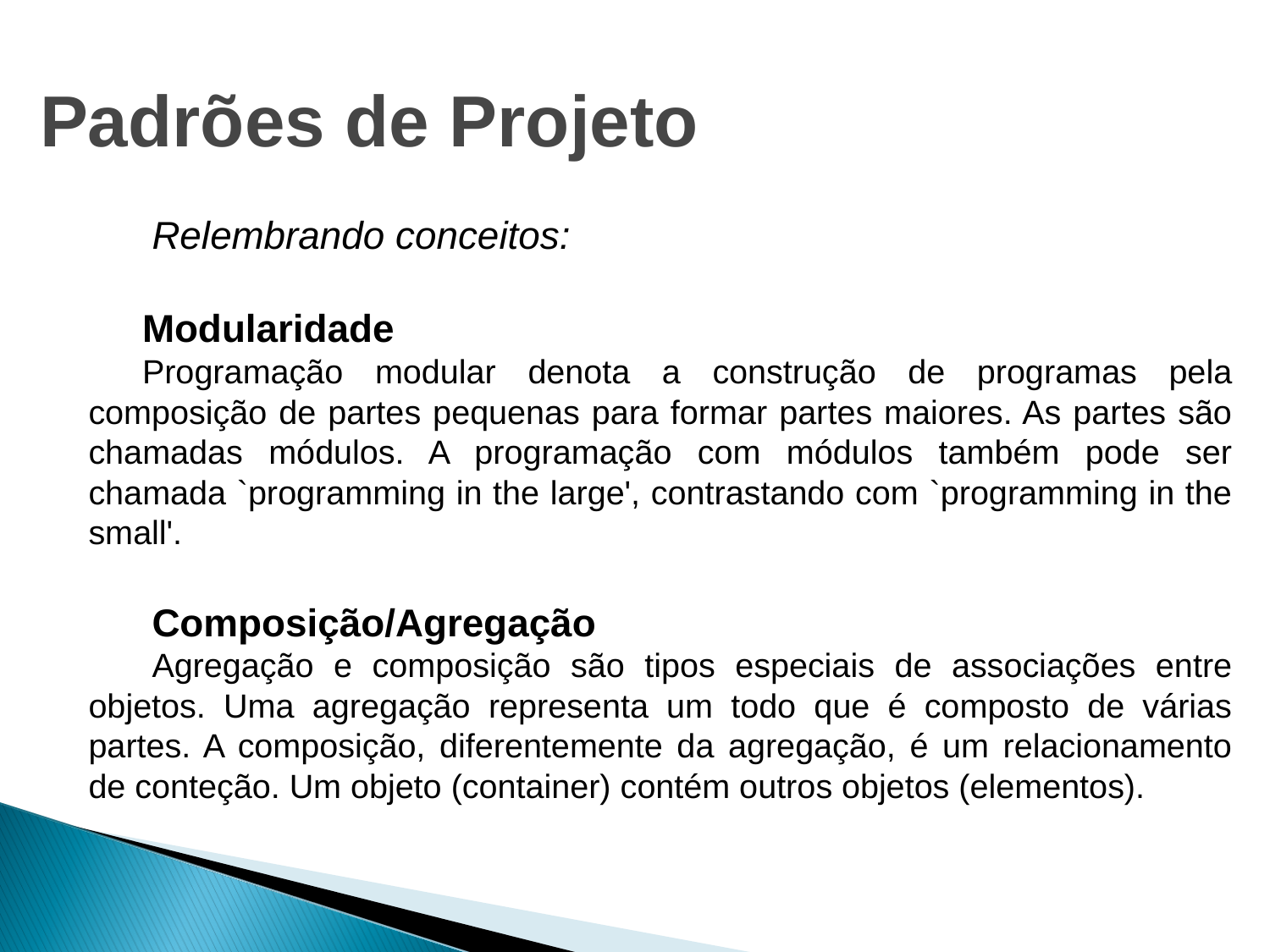

# Padrões de Projeto
Relembrando conceitos:

Modularidade
Programação modular denota a construção de programas pela composição de partes pequenas para formar partes maiores. As partes são chamadas módulos. A programação com módulos também pode ser chamada `programming in the large', contrastando com `programming in the small'.

Composição/Agregação
Agregação e composição são tipos especiais de associações entre objetos. Uma agregação representa um todo que é composto de várias partes. A composição, diferentemente da agregação, é um relacionamento de conteção. Um objeto (container) contém outros objetos (elementos).